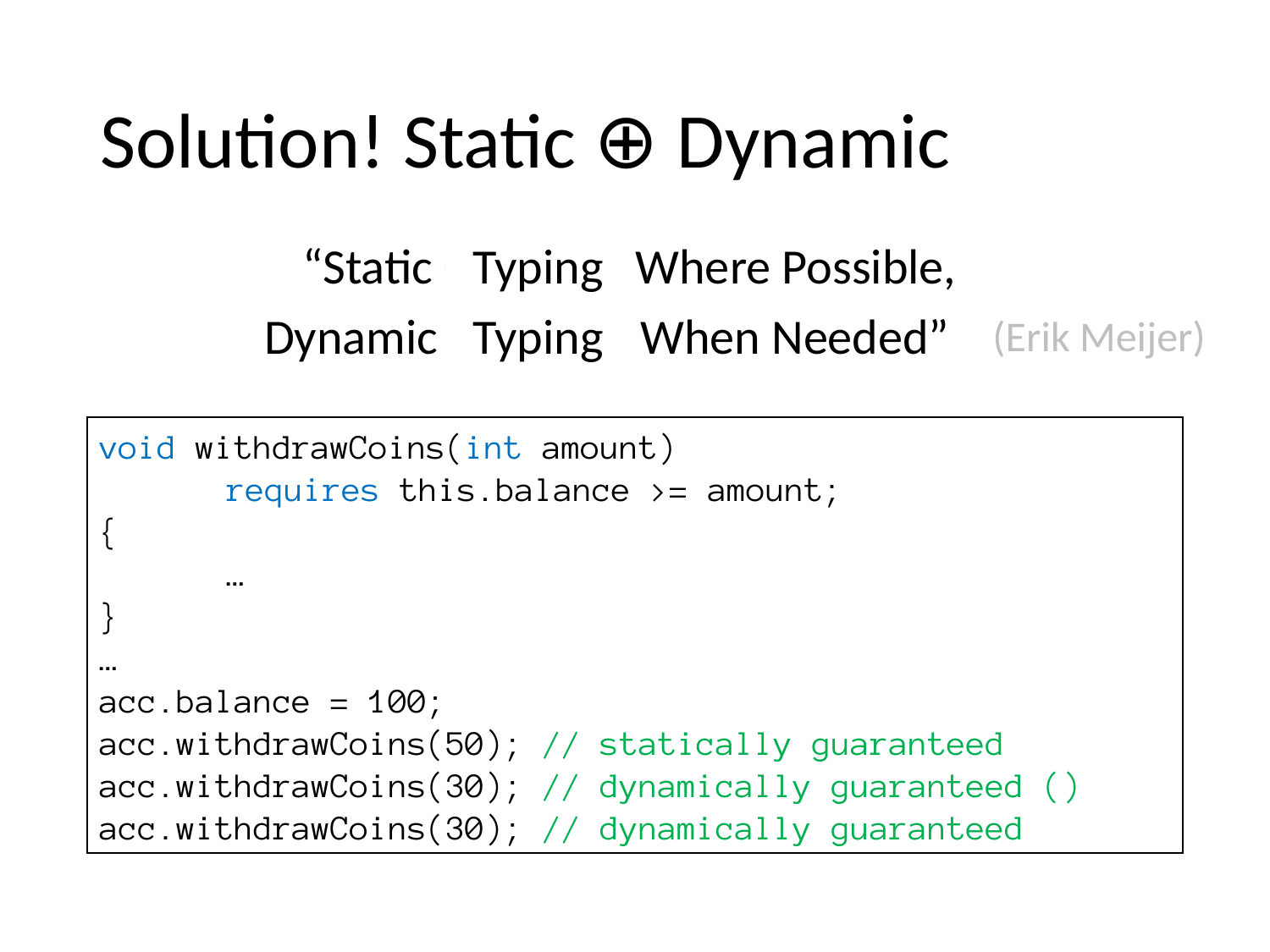

# Solution! Static ⊕ Dynamic
Typing
Typing
“Static Checking Where Possible,
Dynamic Checking When Needed”
(Erik Meijer)
// gradual typing
dynamic eval(string exprCode)
{
	…
}

…
string expr = "string.Concat(20, '+', 22)";
dynamic res1 = eval(expr); // statically guaranteed
dynamic res2 = eval(res1); // dynamically guaranteed
void withdrawCoins(int amount)
	requires this.balance >= amount;
{
	…
}
…
acc.balance = 100;
acc.withdrawCoins(50); // statically guaranteed
acc.withdrawCoins(30); // dynamically guaranteed ()
acc.withdrawCoins(30); // dynamically guaranteed
void withdrawCoins(int amount)
	requires this.balance >= amount;
{
	…
}
…
acc.balance = 100;
acc.withdrawCoins(50); // can prove acc.balance >= 50
acc.withdrawCoins(30); // can’t prove acc.balance >= 30
acc.withdrawCoins(30); // can’t prove acc.balance >= 30